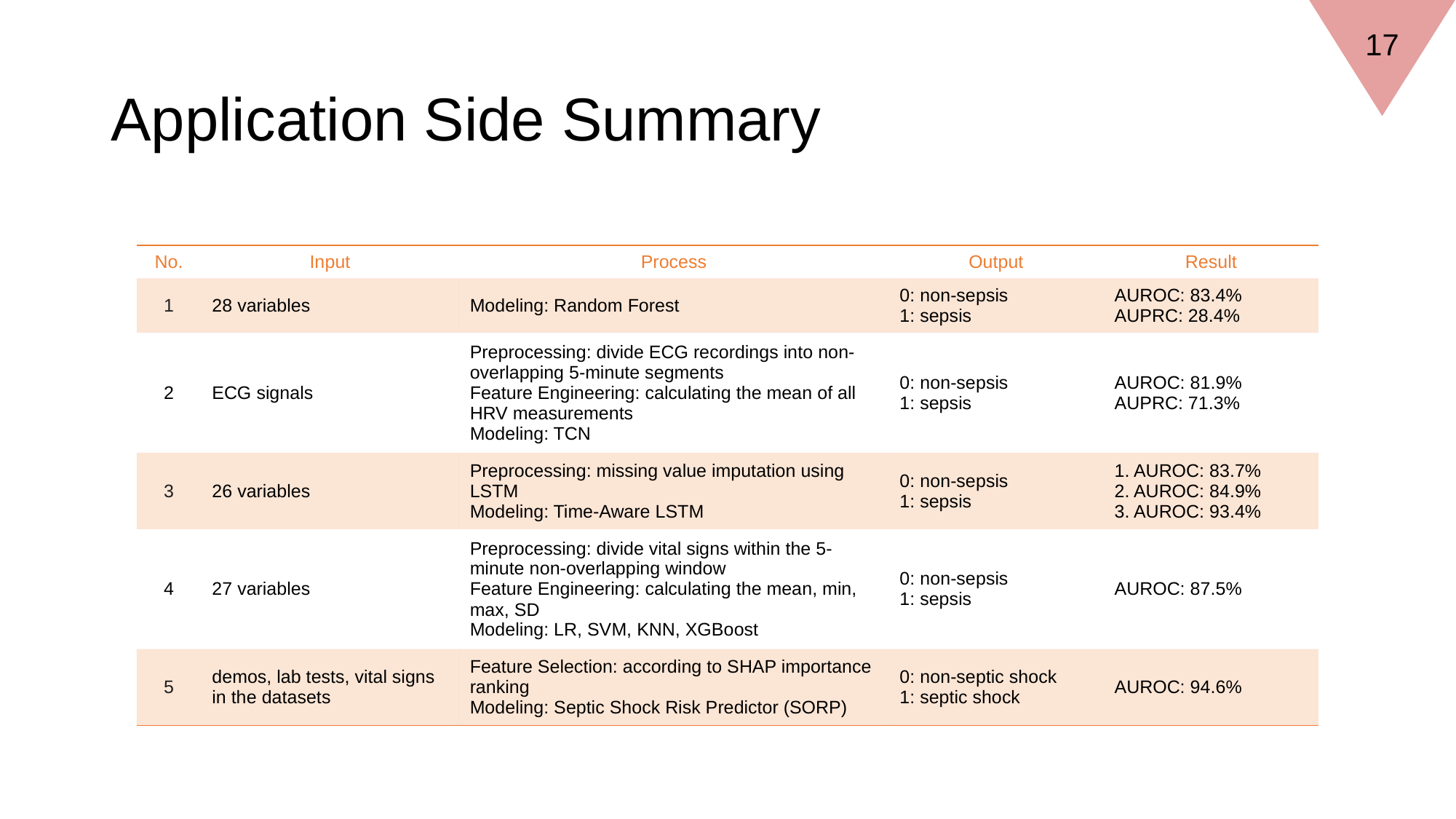

17
# Application Side Summary
| No. | Input | Process | Output | Result |
| --- | --- | --- | --- | --- |
| 1 | 28 variables | Modeling: Random Forest | 0: non-sepsis 1: sepsis | AUROC: 83.4% AUPRC: 28.4% |
| 2 | ECG signals | Preprocessing: divide ECG recordings into non-overlapping 5-minute segments Feature Engineering: calculating the mean of all HRV measurements Modeling: TCN | 0: non-sepsis 1: sepsis | AUROC: 81.9% AUPRC: 71.3% |
| 3 | 26 variables | Preprocessing: missing value imputation using LSTM Modeling: Time-Aware LSTM | 0: non-sepsis 1: sepsis | 1. AUROC: 83.7% 2. AUROC: 84.9% 3. AUROC: 93.4% |
| 4 | 27 variables | Preprocessing: divide vital signs within the 5-minute non-overlapping window Feature Engineering: calculating the mean, min, max, SD Modeling: LR, SVM, KNN, XGBoost | 0: non-sepsis 1: sepsis | AUROC: 87.5% |
| 5 | demos, lab tests, vital signs in the datasets | Feature Selection: according to SHAP importance ranking Modeling: Septic Shock Risk Predictor (SORP) | 0: non-septic shock 1: septic shock | AUROC: 94.6% |